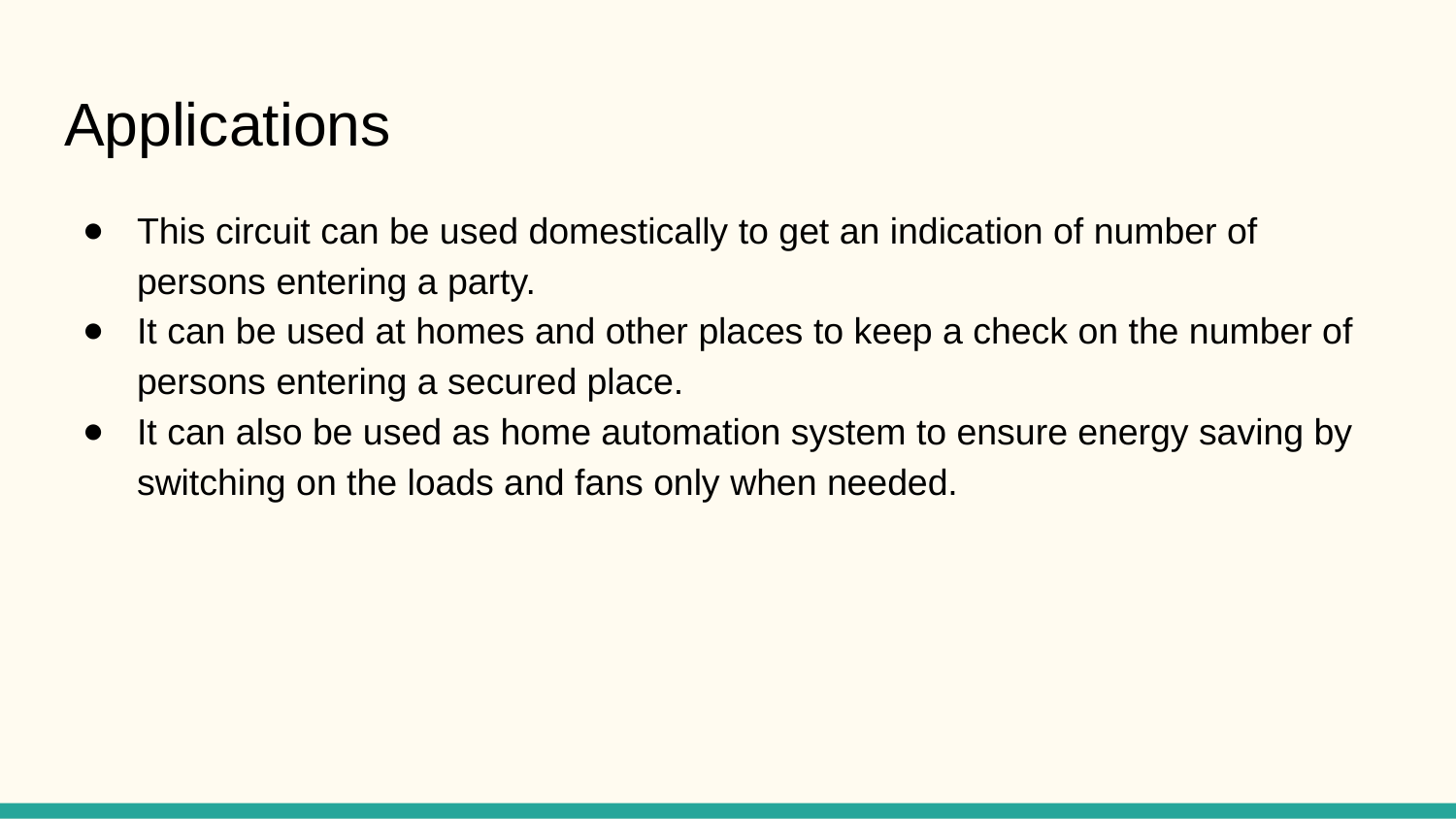

# Applications
This circuit can be used domestically to get an indication of number of persons entering a party.
It can be used at homes and other places to keep a check on the number of persons entering a secured place.
It can also be used as home automation system to ensure energy saving by switching on the loads and fans only when needed.